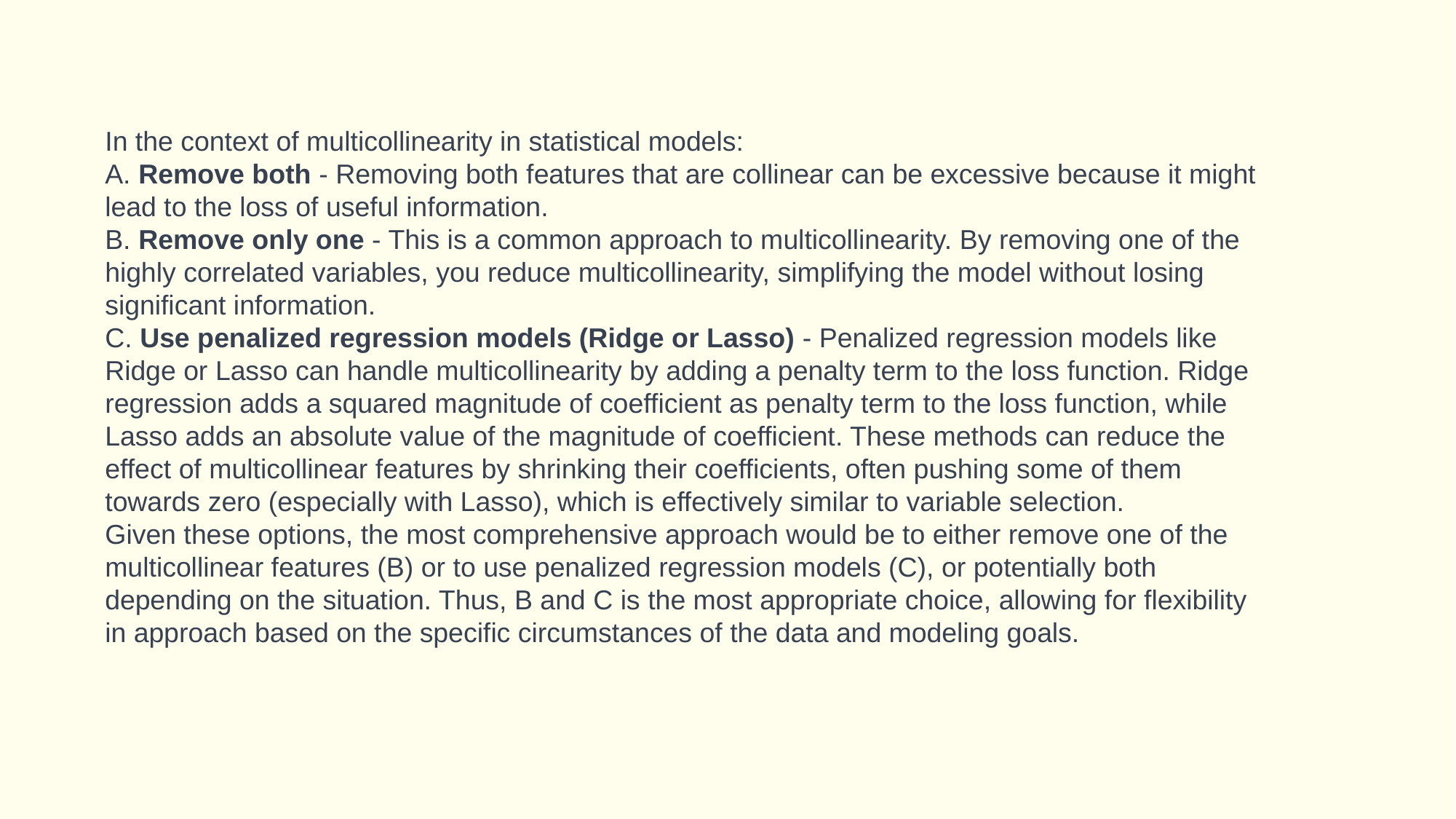

In the context of multicollinearity in statistical models:
A. Remove both - Removing both features that are collinear can be excessive because it might lead to the loss of useful information.
B. Remove only one - This is a common approach to multicollinearity. By removing one of the highly correlated variables, you reduce multicollinearity, simplifying the model without losing significant information.
C. Use penalized regression models (Ridge or Lasso) - Penalized regression models like Ridge or Lasso can handle multicollinearity by adding a penalty term to the loss function. Ridge regression adds a squared magnitude of coefficient as penalty term to the loss function, while Lasso adds an absolute value of the magnitude of coefficient. These methods can reduce the effect of multicollinear features by shrinking their coefficients, often pushing some of them towards zero (especially with Lasso), which is effectively similar to variable selection.
Given these options, the most comprehensive approach would be to either remove one of the multicollinear features (B) or to use penalized regression models (C), or potentially both depending on the situation. Thus, B and C is the most appropriate choice, allowing for flexibility in approach based on the specific circumstances of the data and modeling goals.